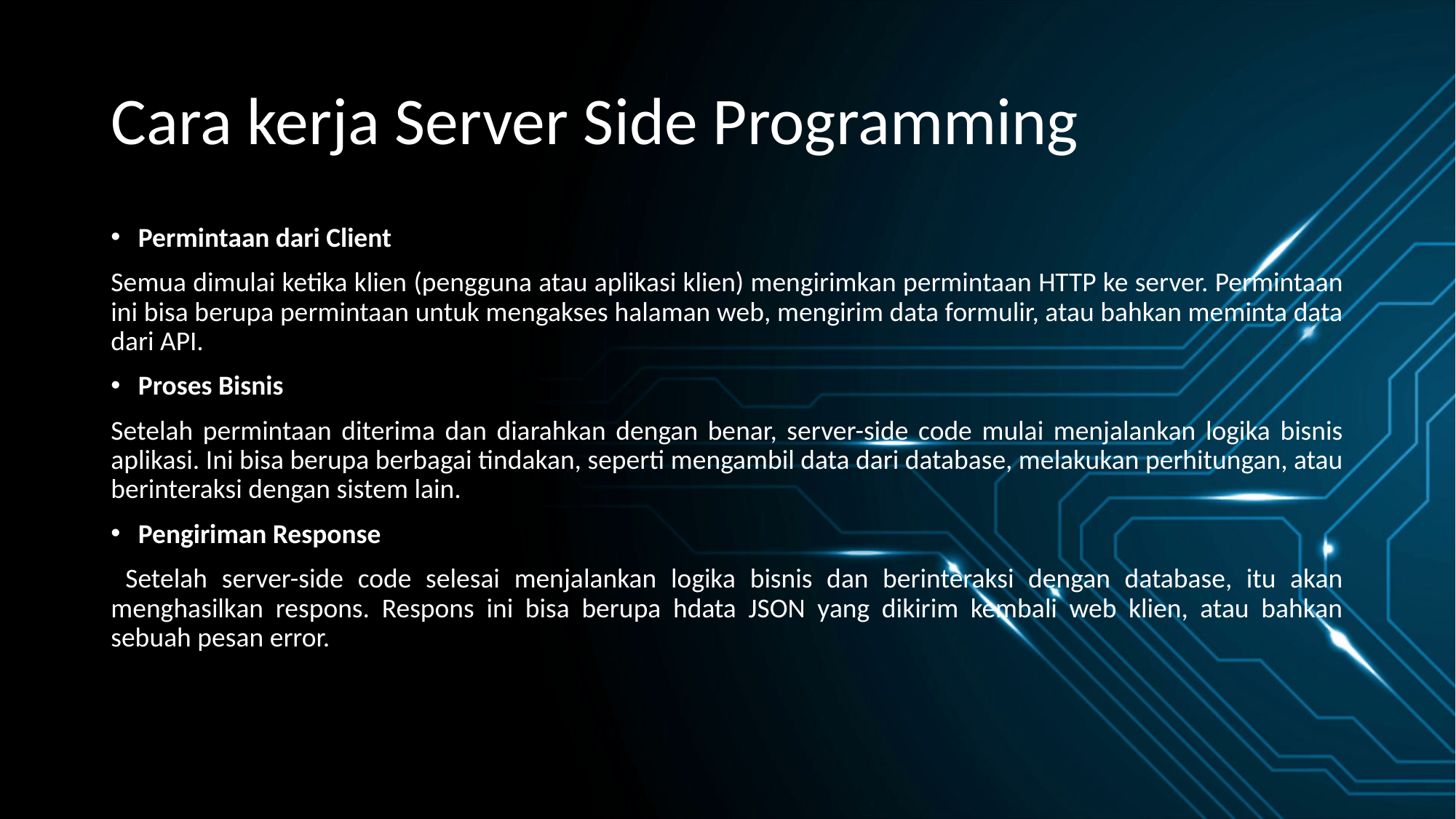

# Cara kerja Server Side Programming
Permintaan dari Client
Semua dimulai ketika klien (pengguna atau aplikasi klien) mengirimkan permintaan HTTP ke server. Permintaan ini bisa berupa permintaan untuk mengakses halaman web, mengirim data formulir, atau bahkan meminta data dari API.
Proses Bisnis
Setelah permintaan diterima dan diarahkan dengan benar, server-side code mulai menjalankan logika bisnis aplikasi. Ini bisa berupa berbagai tindakan, seperti mengambil data dari database, melakukan perhitungan, atau berinteraksi dengan sistem lain.
Pengiriman Response
 Setelah server-side code selesai menjalankan logika bisnis dan berinteraksi dengan database, itu akan menghasilkan respons. Respons ini bisa berupa hdata JSON yang dikirim kembali web klien, atau bahkan sebuah pesan error.